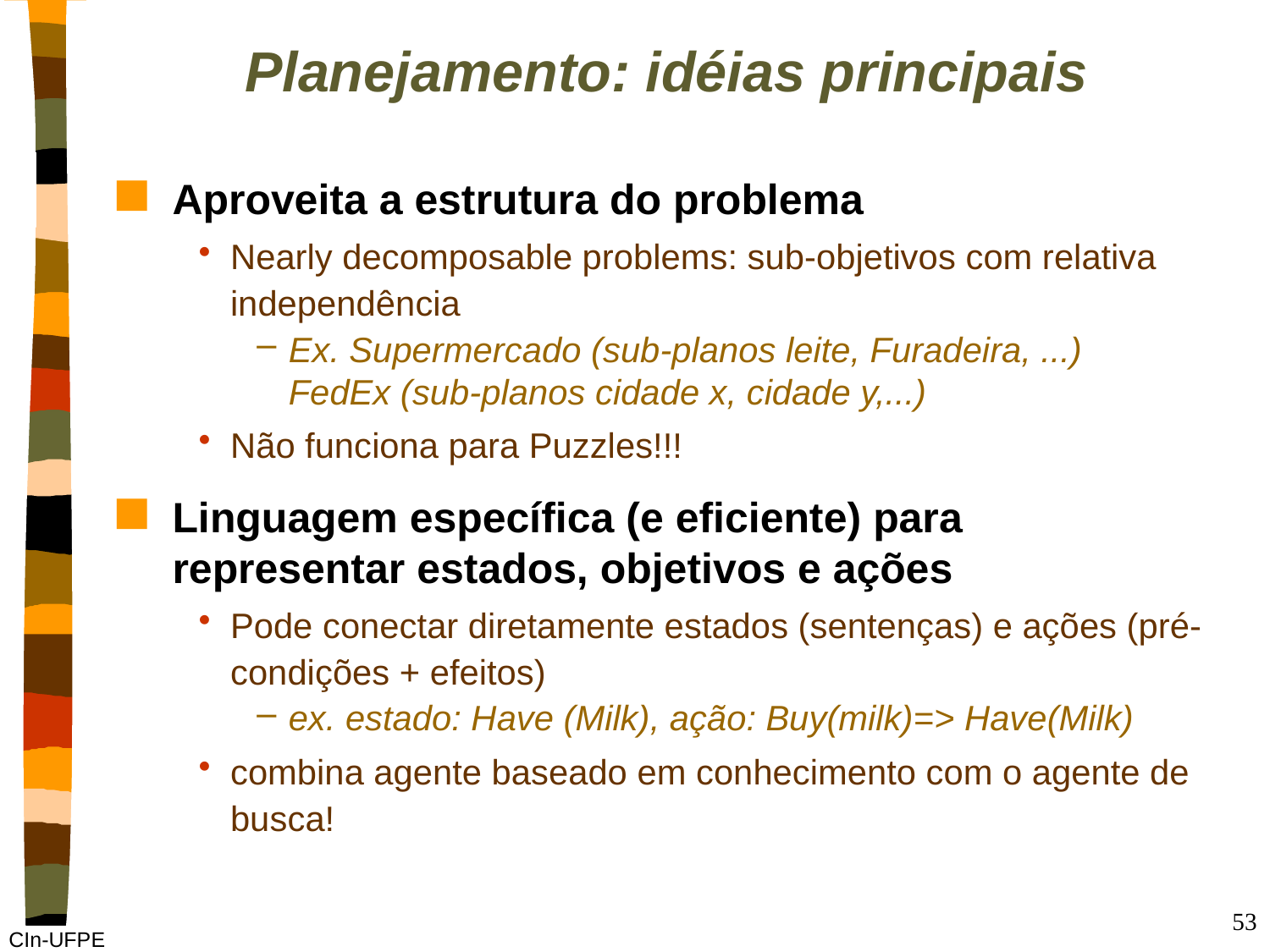

# Planejamento: idéias principais
Aproveita a estrutura do problema
Nearly decomposable problems: sub-objetivos com relativa independência
Ex. Supermercado (sub-planos leite, Furadeira, ...)
FedEx (sub-planos cidade x, cidade y,...)
Não funciona para Puzzles!!!
Linguagem específica (e eficiente) para representar estados, objetivos e ações
Pode conectar diretamente estados (sentenças) e ações (pré-condições + efeitos)
ex. estado: Have (Milk), ação: Buy(milk)=> Have(Milk)
combina agente baseado em conhecimento com o agente de busca!
53